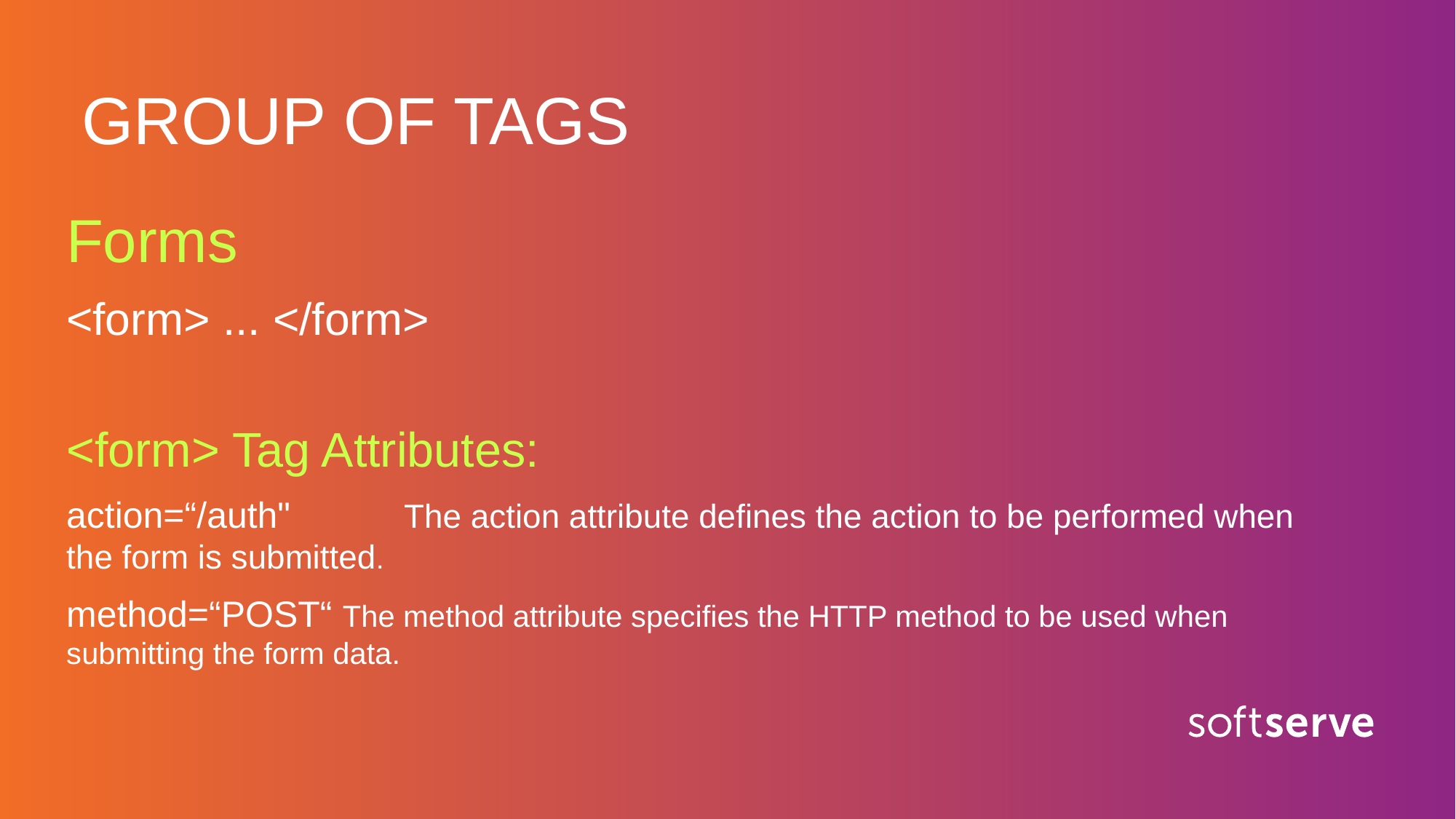

# GROUP OF TAGS
Forms
<form> ... </form>

<form> Tag Attributes:
action=“/auth"	 The action attribute defines the action to be performed when the form is submitted.
method=“POST“ The method attribute specifies the HTTP method to be used when submitting the form data.